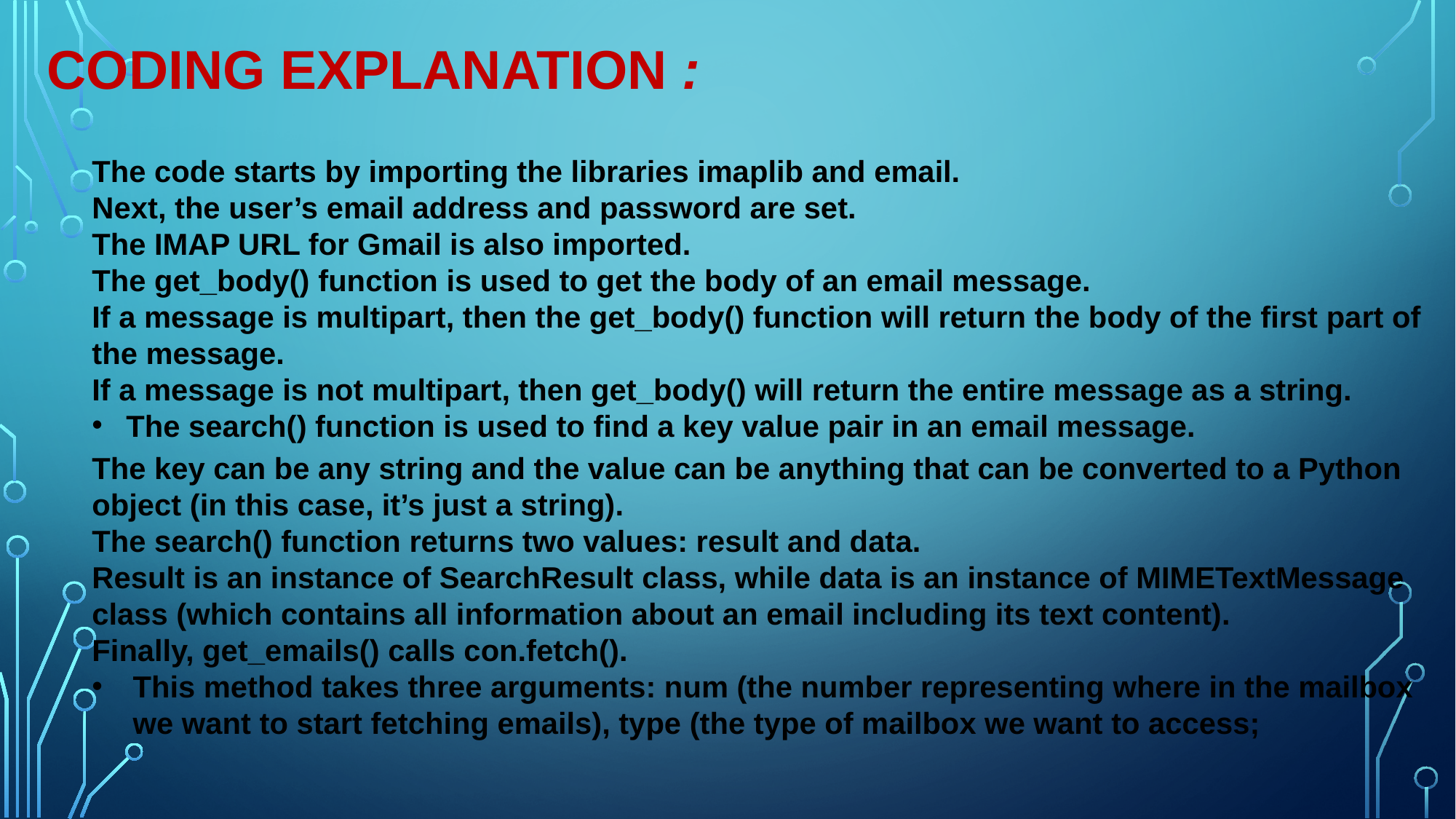

CODING EXPLANATION :
The code starts by importing the libraries imaplib and email.
Next, the user’s email address and password are set.
The IMAP URL for Gmail is also imported.
The get_body() function is used to get the body of an email message.
If a message is multipart, then the get_body() function will return the body of the first part of the message.
If a message is not multipart, then get_body() will return the entire message as a string.
The search() function is used to find a key value pair in an email message.
The key can be any string and the value can be anything that can be converted to a Python object (in this case, it’s just a string).
The search() function returns two values: result and data.
Result is an instance of SearchResult class, while data is an instance of MIMETextMessage class (which contains all information about an email including its text content).
Finally, get_emails() calls con.fetch().
This method takes three arguments: num (the number representing where in the mailbox we want to start fetching emails), type (the type of mailbox we want to access;